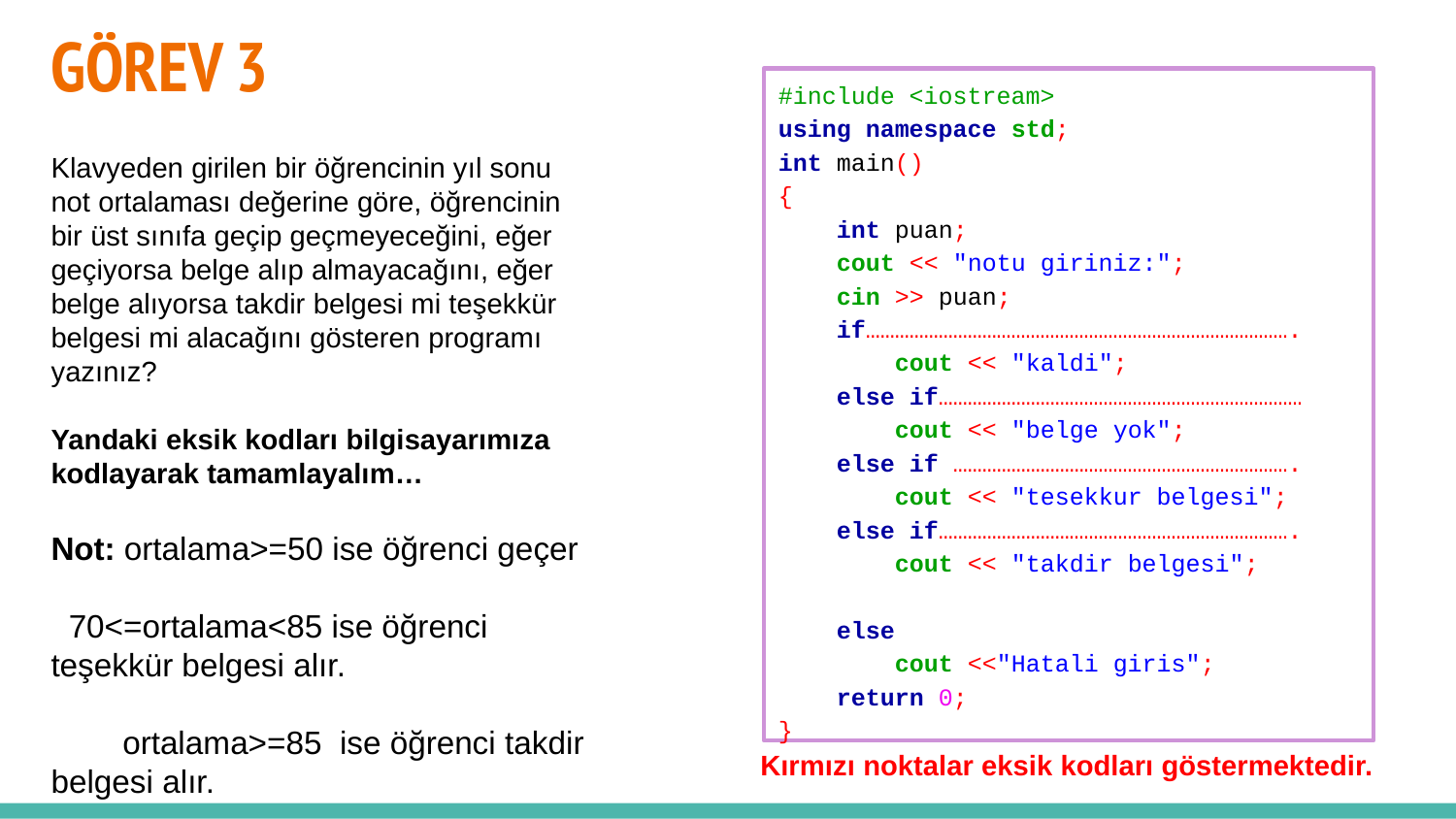

# GÖREV 3

#include <iostream>
using namespace std;
int main()
{
    int puan;
    cout << "notu giriniz:";
    cin >> puan;
    if…………………………………………………………………………….
        cout << "kaldi";
    else if…………………………………………………………………
        cout << "belge yok";
    else if …………………………………………………………….
        cout << "tesekkur belgesi";
    else if……………………………………………………………….
        cout << "takdir belgesi";

    else
        cout <<"Hatali giris";
    return 0;
}

Klavyeden girilen bir öğrencinin yıl sonu not ortalaması değerine göre, öğrencinin bir üst sınıfa geçip geçmeyeceğini, eğer geçiyorsa belge alıp almayacağını, eğer belge alıyorsa takdir belgesi mi teşekkür belgesi mi alacağını gösteren programı yazınız?

Yandaki eksik kodları bilgisayarımıza kodlayarak tamamlayalım…

Not: ortalama>=50 ise öğrenci geçer

  70<=ortalama<85 ise öğrenci teşekkür belgesi alır.

        ortalama>=85  ise öğrenci takdir belgesi alır.
Kırmızı noktalar eksik kodları göstermektedir.